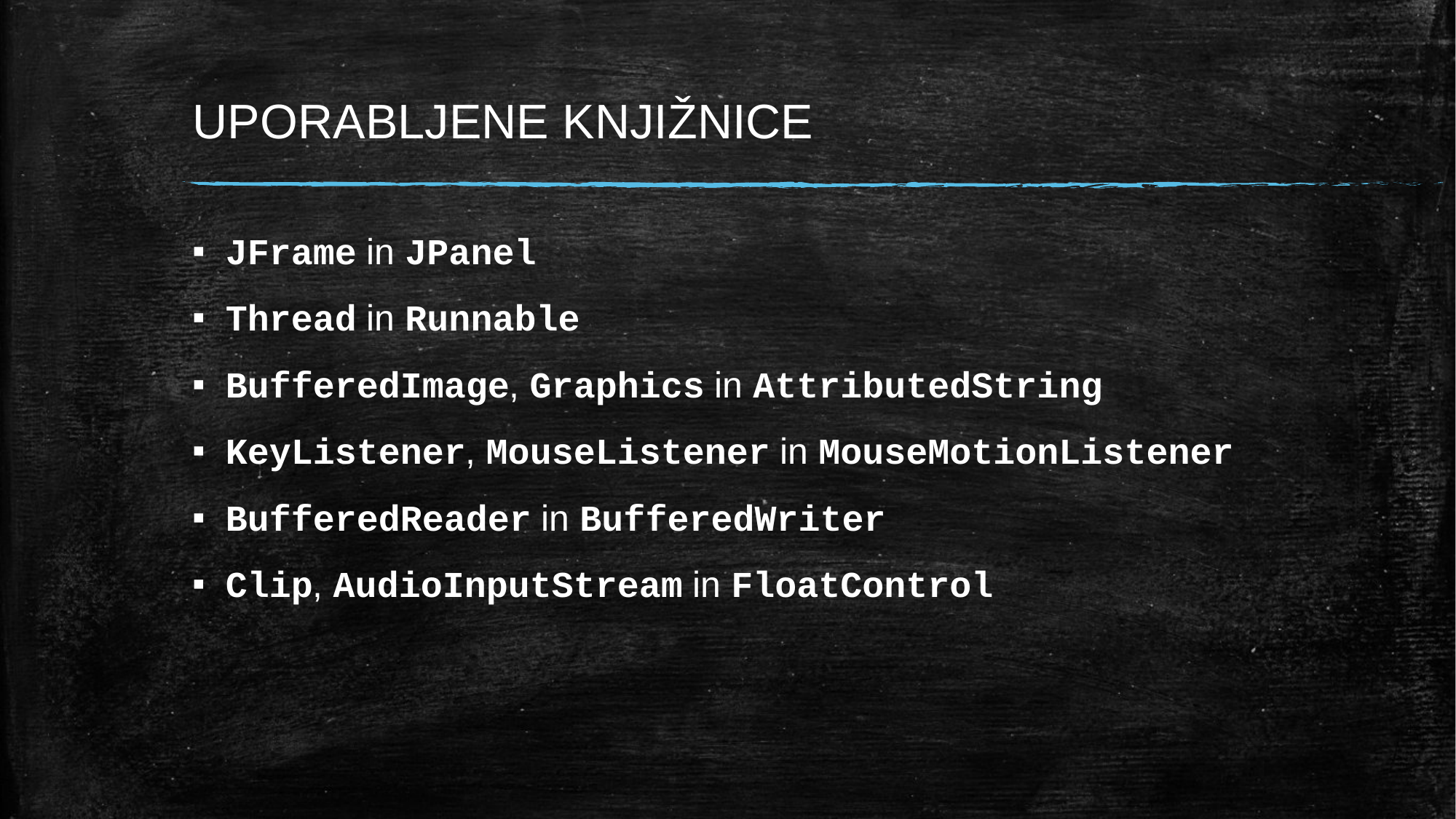

# UPORABLJENE KNJIŽNICE
JFrame in JPanel
Thread in Runnable
BufferedImage, Graphics in AttributedString
KeyListener, MouseListener in MouseMotionListener
BufferedReader in BufferedWriter
Clip, AudioInputStream in FloatControl